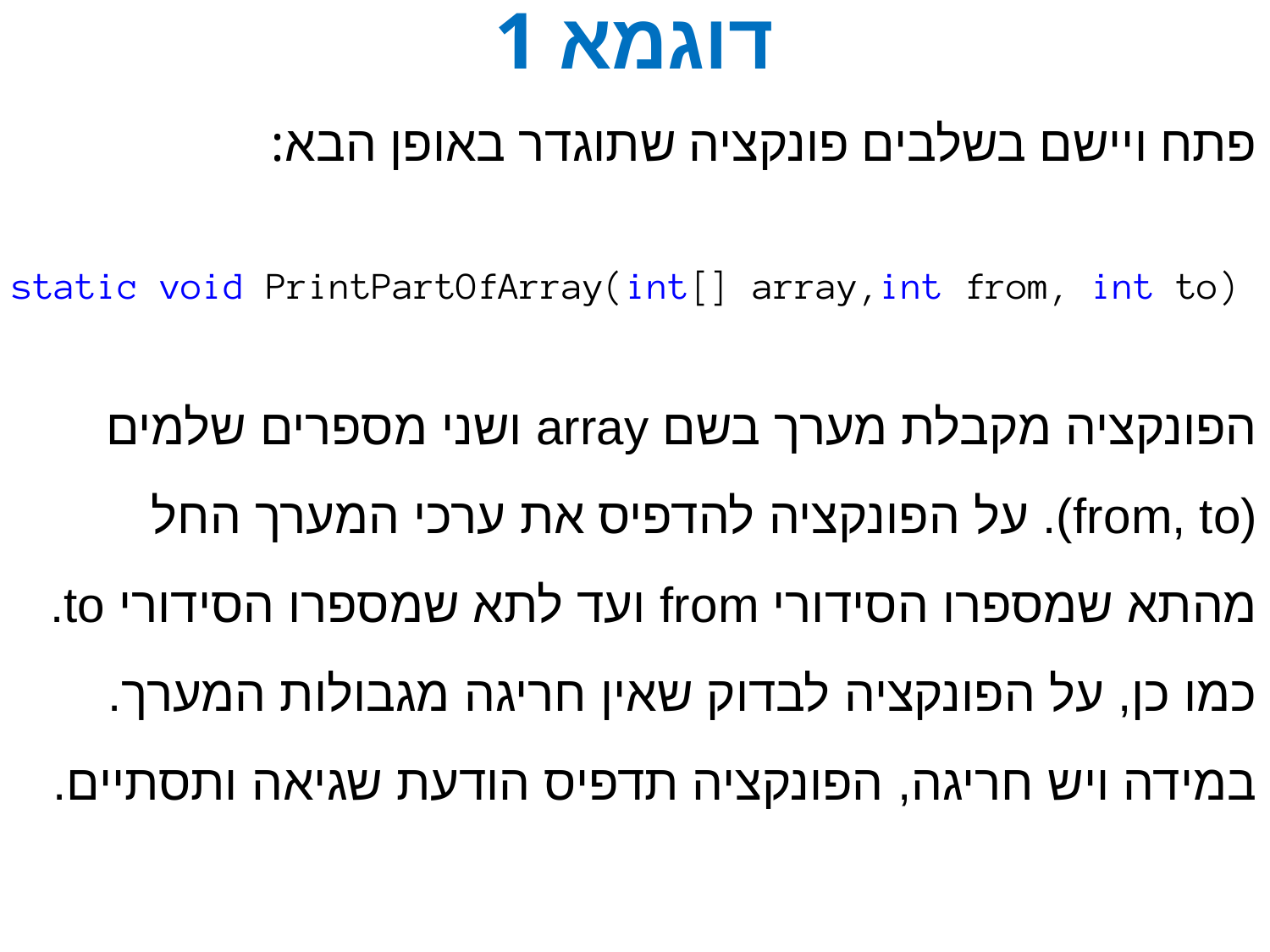

# דוגמא 1
פתח ויישם בשלבים פונקציה שתוגדר באופן הבא:

static void PrintPartOfArray(int[] array,int from, int to)

הפונקציה מקבלת מערך בשם array ושני מספרים שלמים (from, to). על הפונקציה להדפיס את ערכי המערך החל מהתא שמספרו הסידורי from ועד לתא שמספרו הסידורי to. כמו כן, על הפונקציה לבדוק שאין חריגה מגבולות המערך. במידה ויש חריגה, הפונקציה תדפיס הודעת שגיאה ותסתיים.